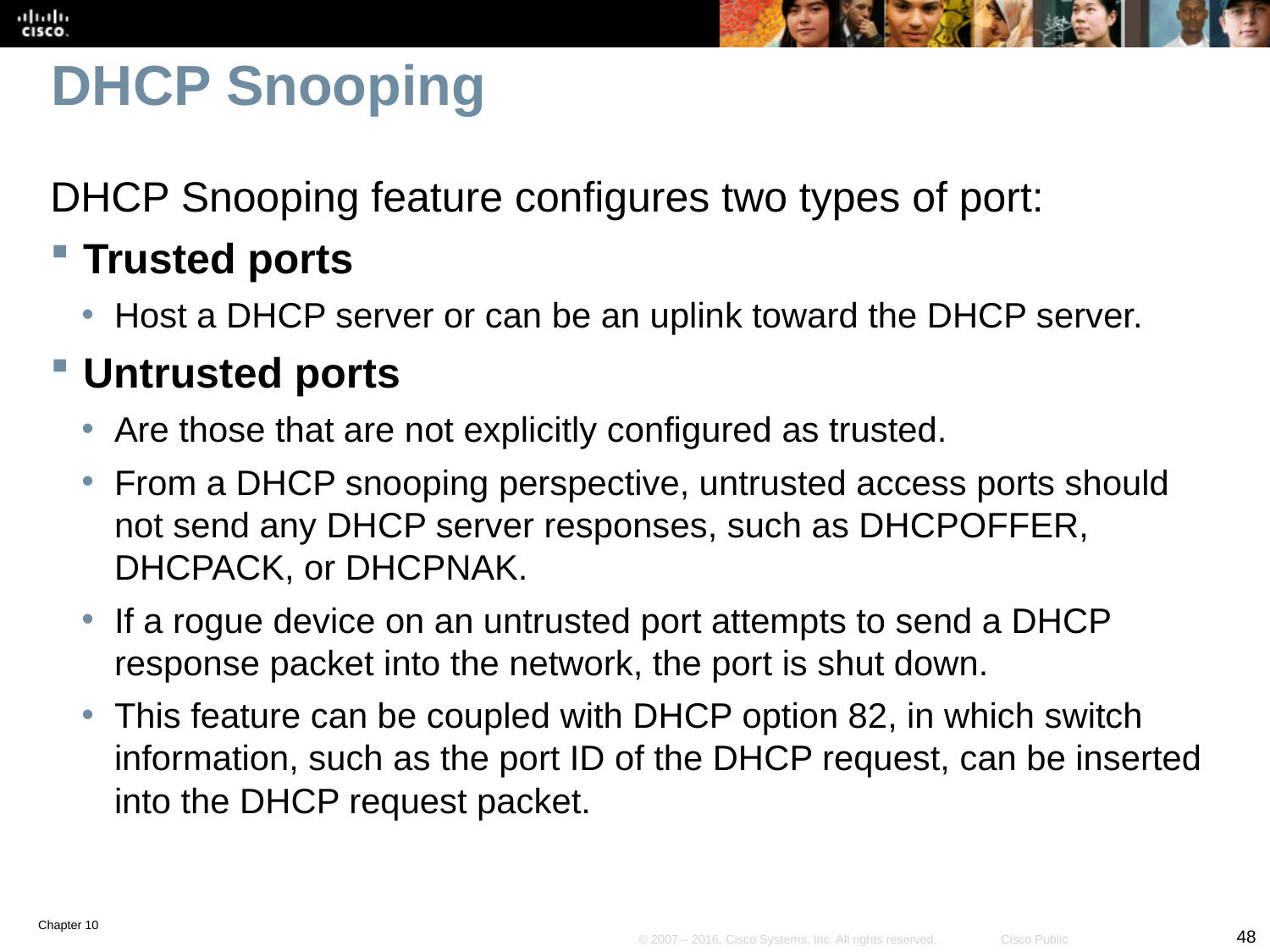

# DHCP Snooping
DHCP Snooping feature configures two types of port:
Trusted ports
Host a DHCP server or can be an uplink toward the DHCP server.
Untrusted ports
Are those that are not explicitly configured as trusted.
From a DHCP snooping perspective, untrusted access ports should not send any DHCP server responses, such as DHCPOFFER, DHCPACK, or DHCPNAK.
If a rogue device on an untrusted port attempts to send a DHCP response packet into the network, the port is shut down.
This feature can be coupled with DHCP option 82, in which switch information, such as the port ID of the DHCP request, can be inserted into the DHCP request packet.